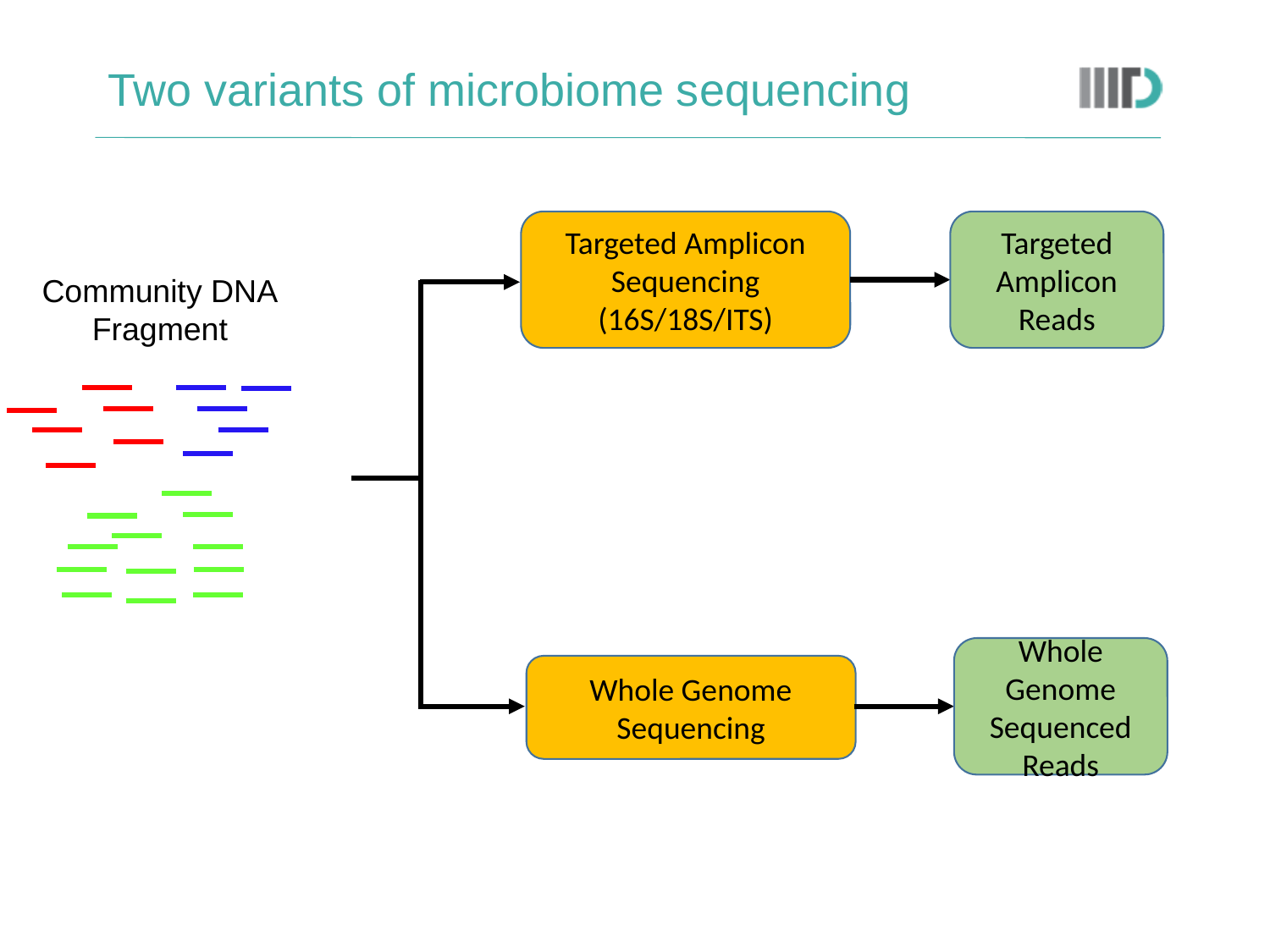

# Two variants of microbiome sequencing
Targeted Amplicon Reads
Targeted Amplicon Sequencing (16S/18S/ITS)
Community DNA
Fragment
Whole Genome Sequenced Reads
Whole Genome Sequencing